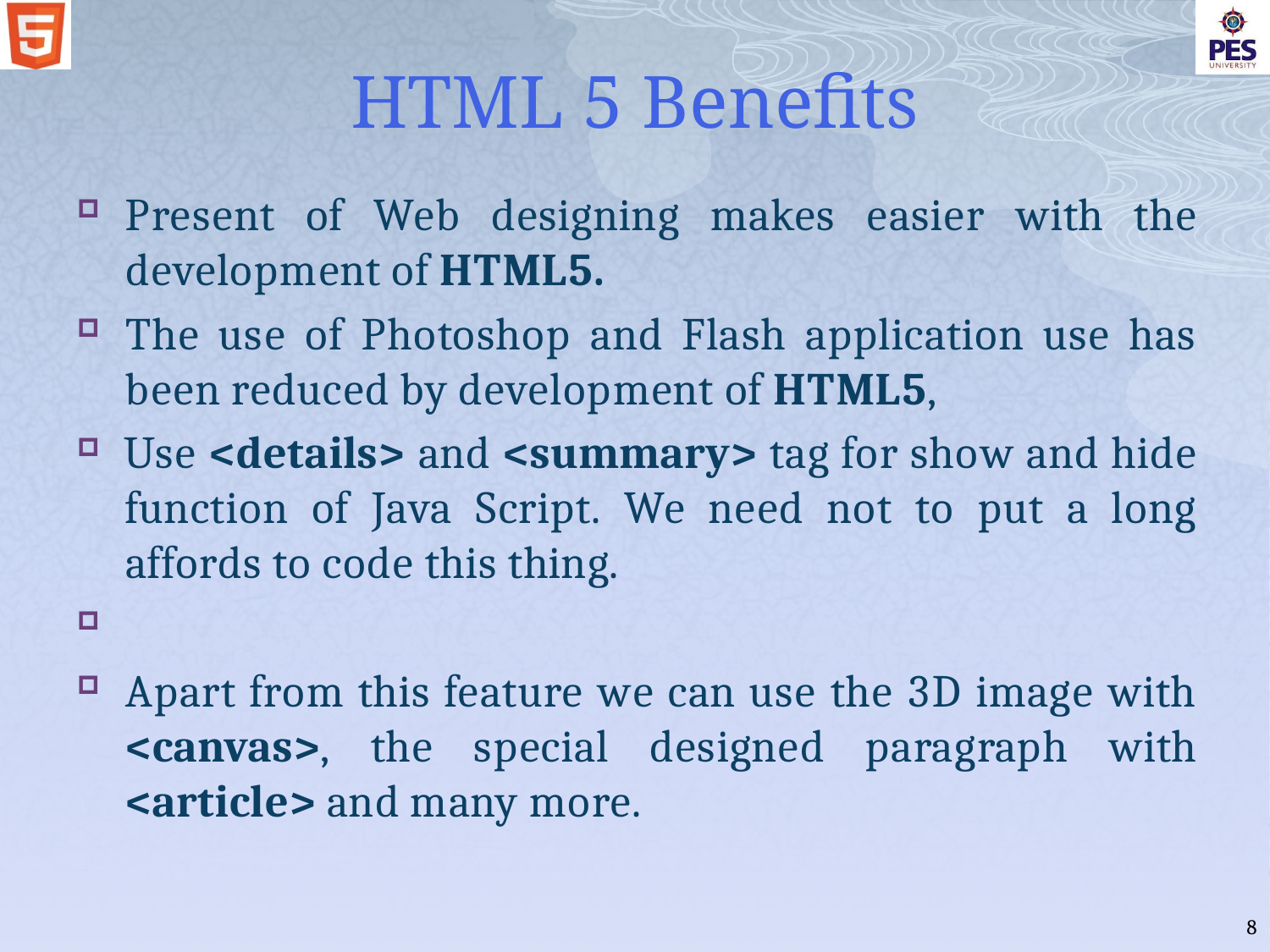

# HTML 5 Benefits
Present of Web designing makes easier with the development of HTML5.
The use of Photoshop and Flash application use has been reduced by development of HTML5,
Use <details> and <summary> tag for show and hide function of Java Script. We need not to put a long affords to code this thing.

Apart from this feature we can use the 3D image with <canvas>, the special designed paragraph with <article> and many more.
8